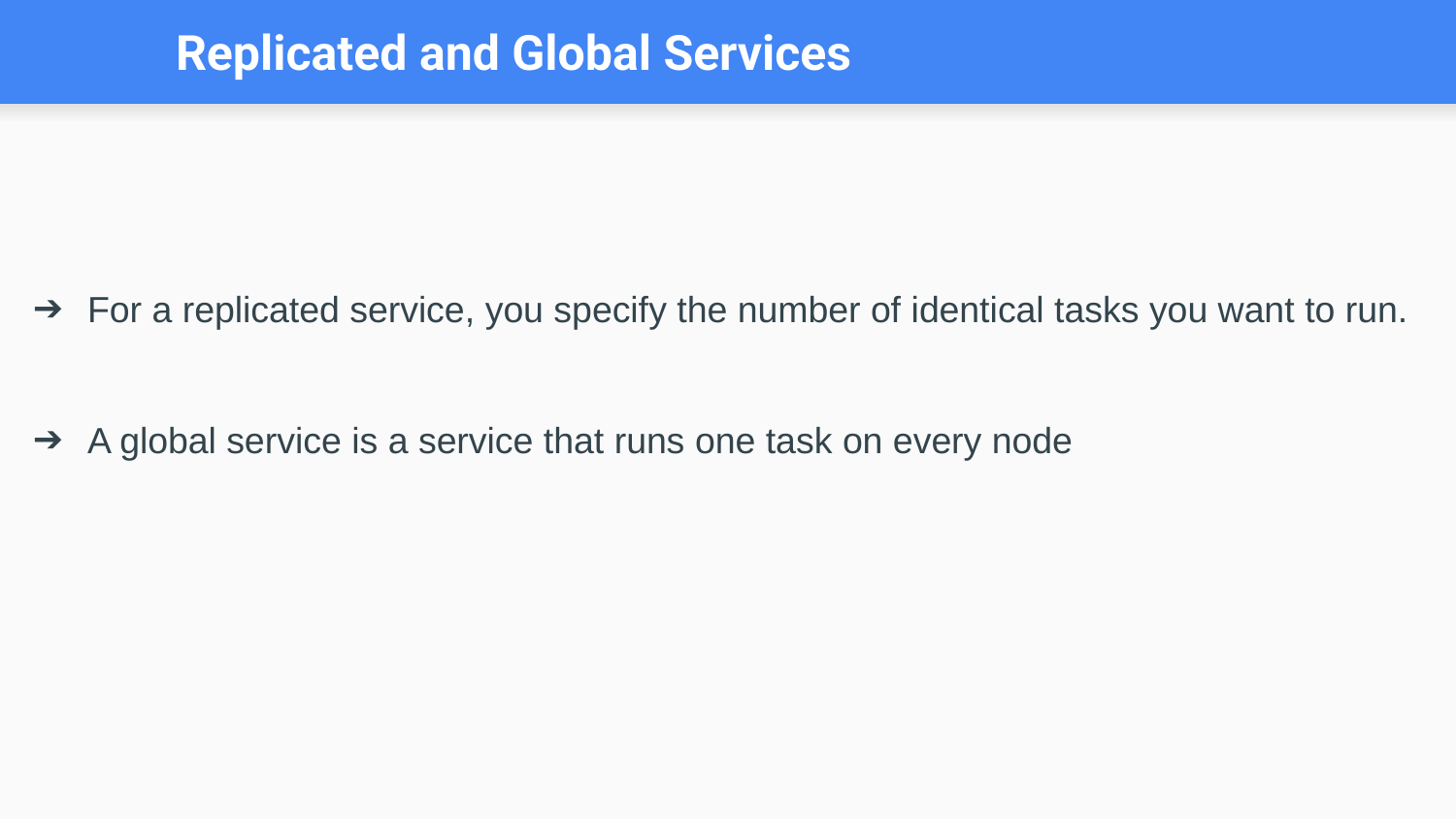

# Replicated and Global Services
For a replicated service, you specify the number of identical tasks you want to run.

A global service is a service that runs one task on every node